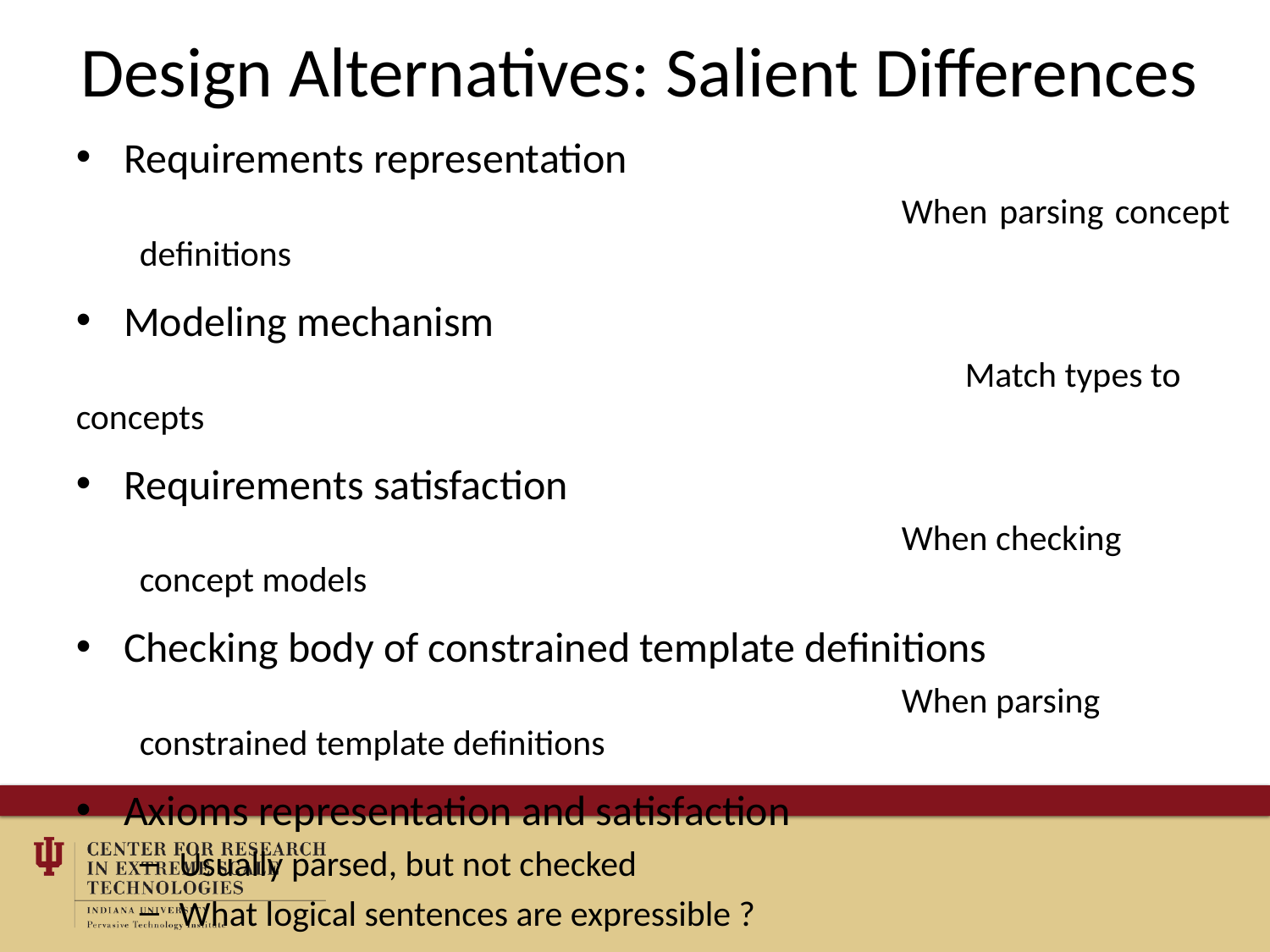

# Design Alternatives: Salient Differences
Requirements representation
						When parsing concept definitions

Modeling mechanism
							Match types to concepts

Requirements satisfaction
						When checking concept models

Checking body of constrained template definitions
						When parsing constrained template definitions

Axioms representation and satisfaction
Usually parsed, but not checked
What logical sentences are expressible ?